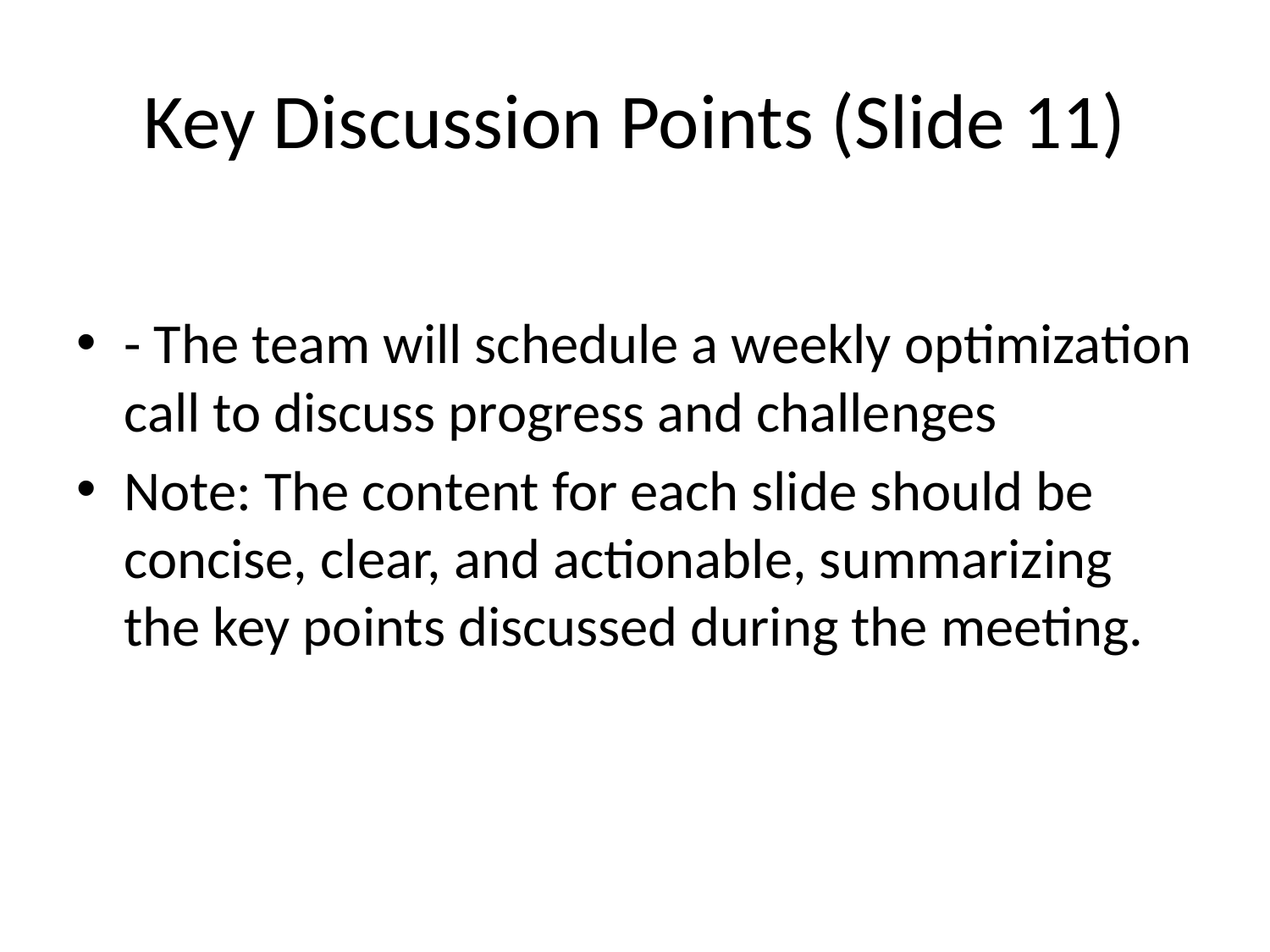

# Key Discussion Points (Slide 11)

- The team will schedule a weekly optimization call to discuss progress and challenges
Note: The content for each slide should be concise, clear, and actionable, summarizing the key points discussed during the meeting.